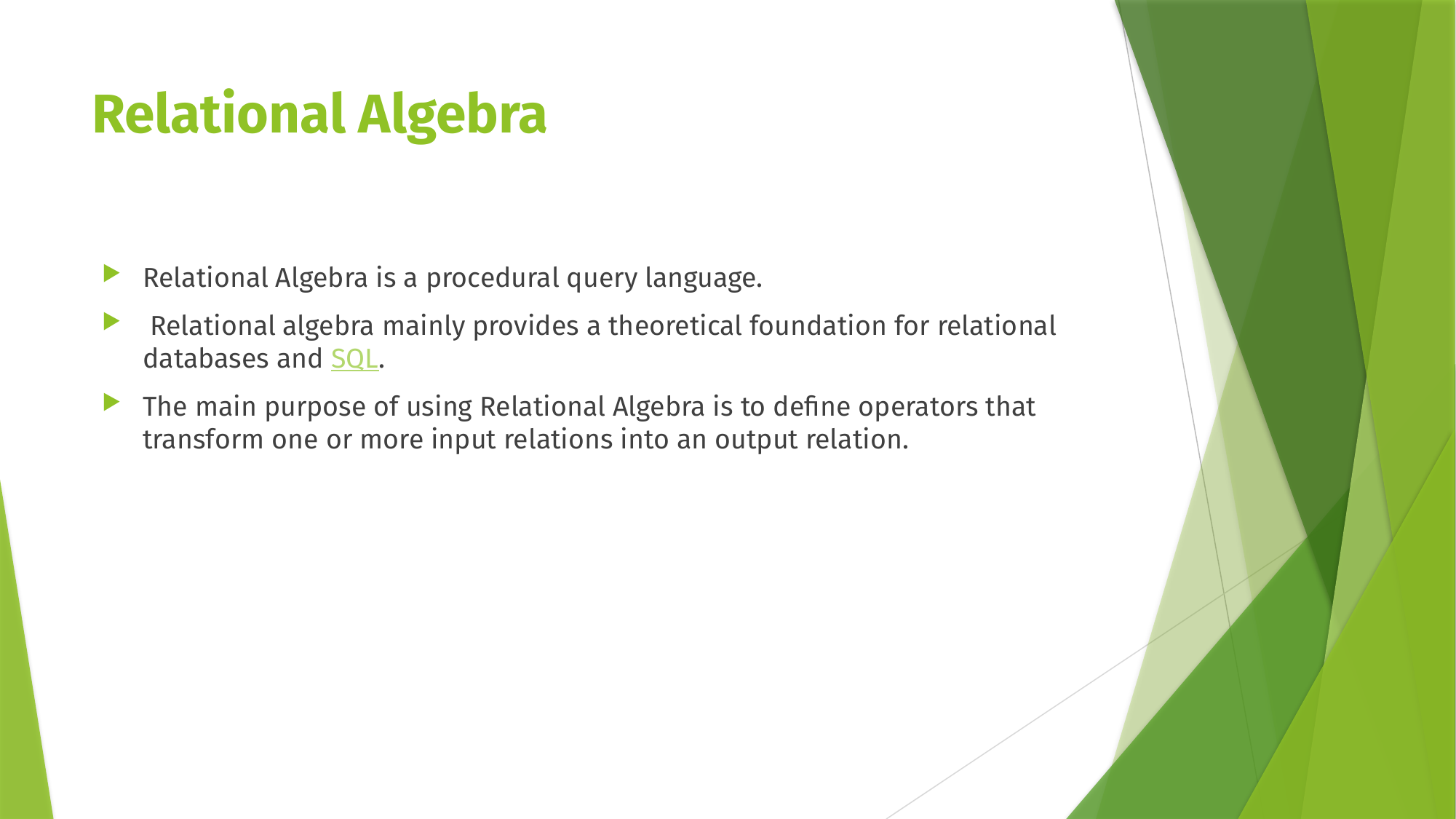

# Relational Algebra
Relational Algebra is a procedural query language.
 Relational algebra mainly provides a theoretical foundation for relational databases and SQL.
The main purpose of using Relational Algebra is to define operators that transform one or more input relations into an output relation.